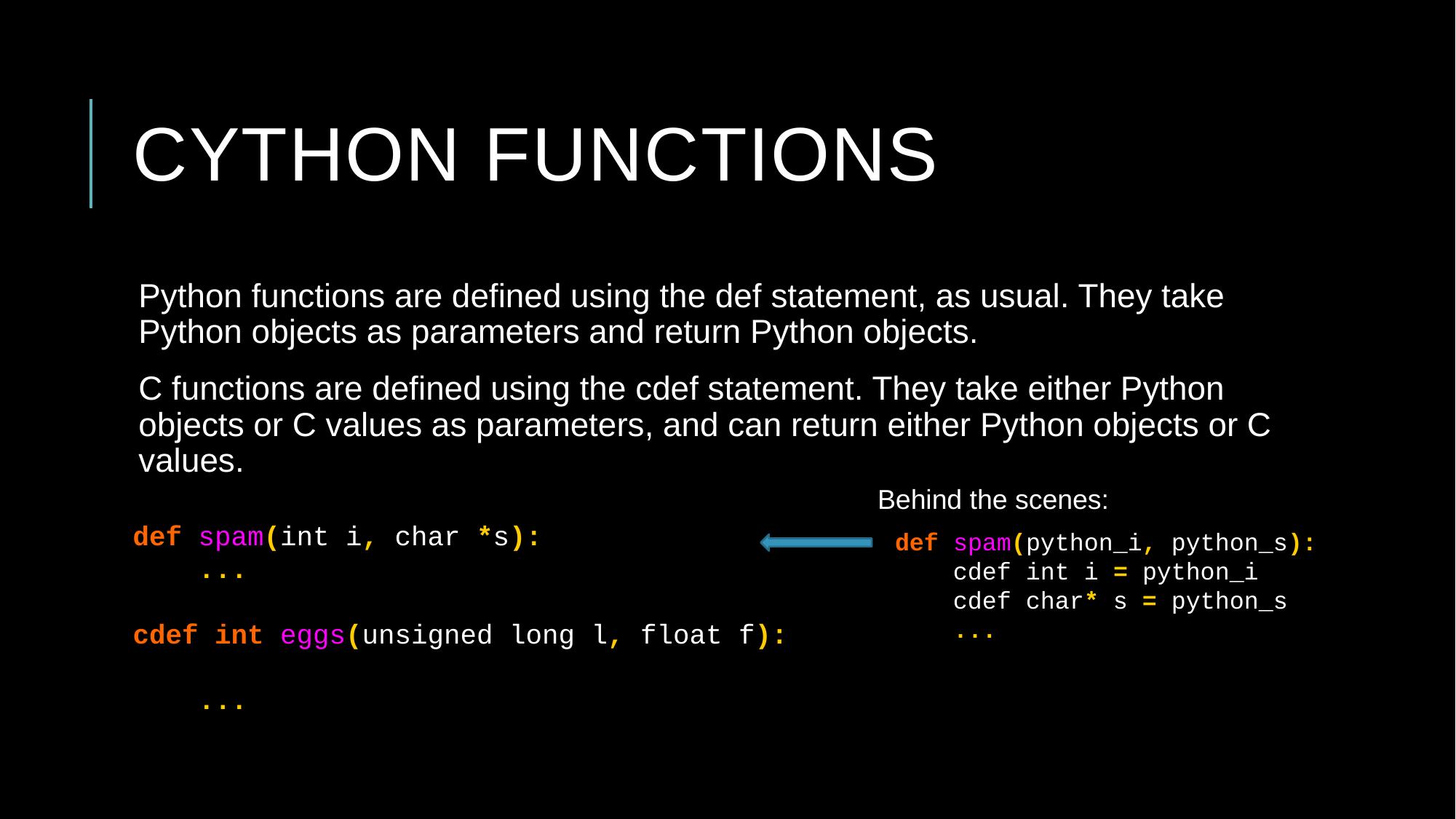

# Cython functions
Python functions are defined using the def statement, as usual. They take Python objects as parameters and return Python objects.
C functions are defined using the cdef statement. They take either Python objects or C values as parameters, and can return either Python objects or C values.
Behind the scenes:
def spam(int i, char *s):
    ...
cdef int eggs(unsigned long l, float f):
    ...
def spam(python_i, python_s):
    cdef int i = python_i
    cdef char* s = python_s
    ...